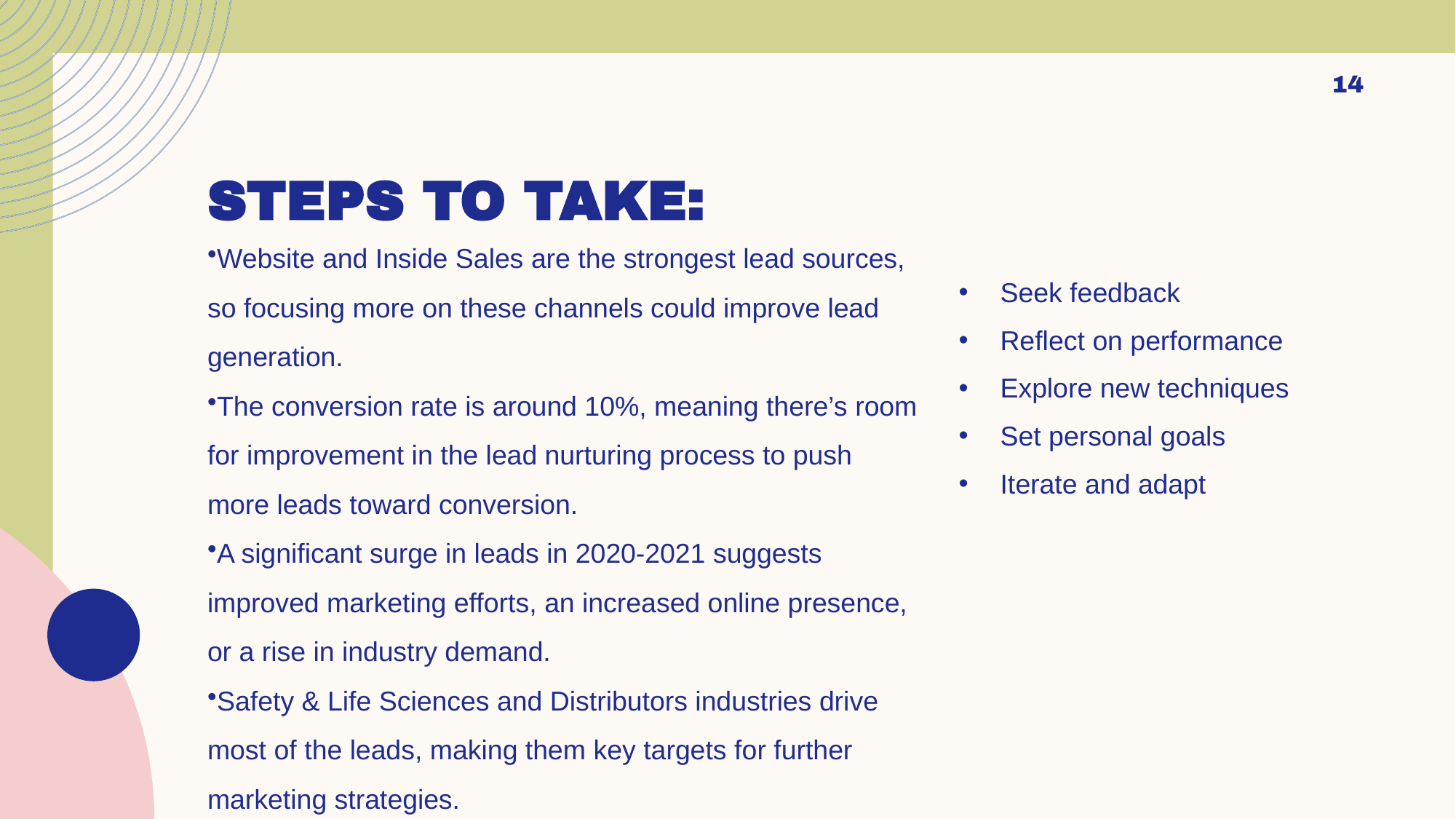

14
# Steps to take:
Website and Inside Sales are the strongest lead sources, so focusing more on these channels could improve lead generation.
The conversion rate is around 10%, meaning there’s room for improvement in the lead nurturing process to push more leads toward conversion.
A significant surge in leads in 2020-2021 suggests improved marketing efforts, an increased online presence, or a rise in industry demand.
Safety & Life Sciences and Distributors industries drive most of the leads, making them key targets for further marketing strategies.
Seek feedback
Reflect on performance
Explore new techniques
Set personal goals
Iterate and adapt